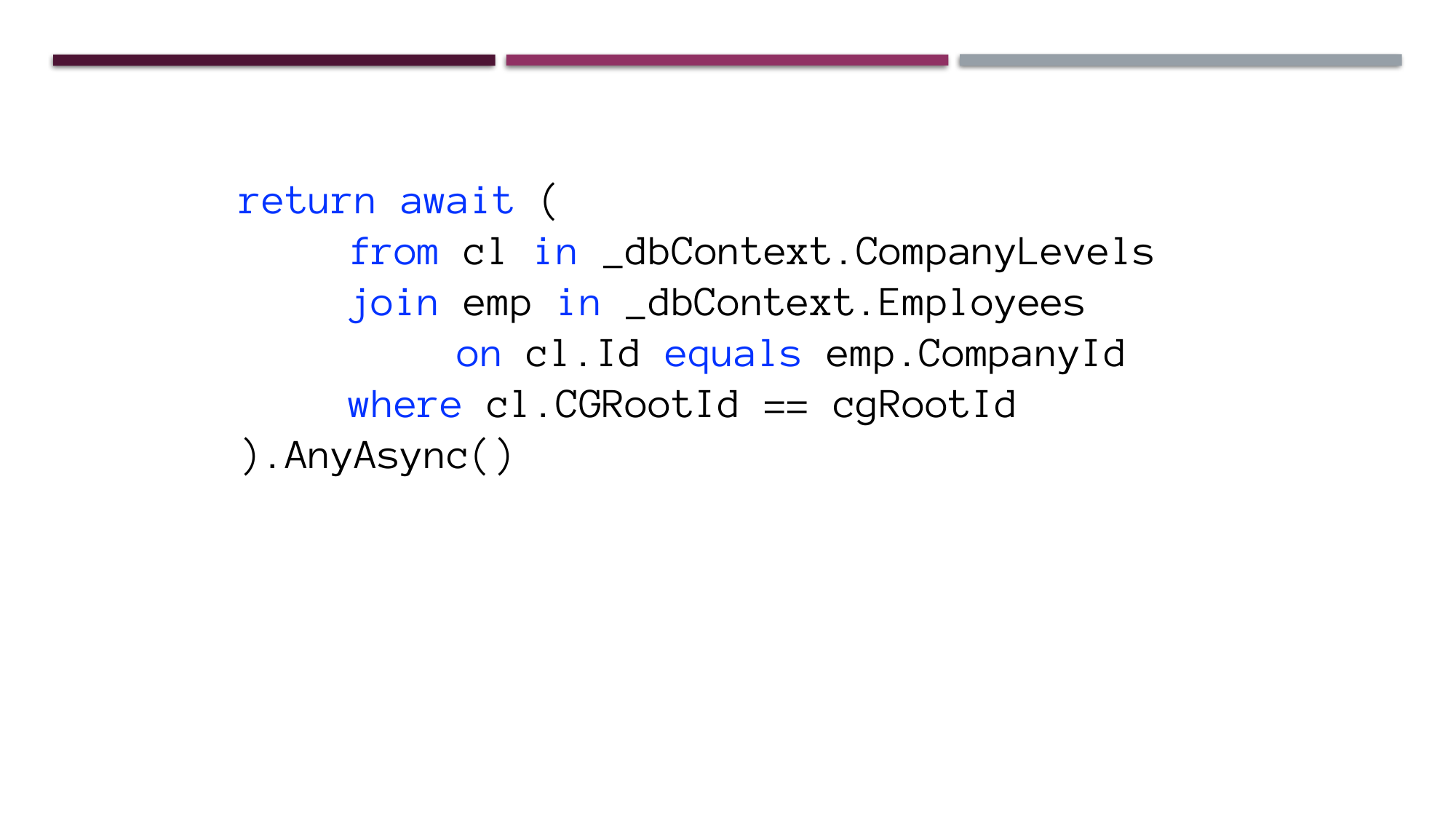

return await (
	from cl in _dbContext.CompanyLevels
	join emp in _dbContext.Employees
		on cl.Id equals emp.CompanyId
	where cl.CGRootId == cgRootId
).AnyAsync()